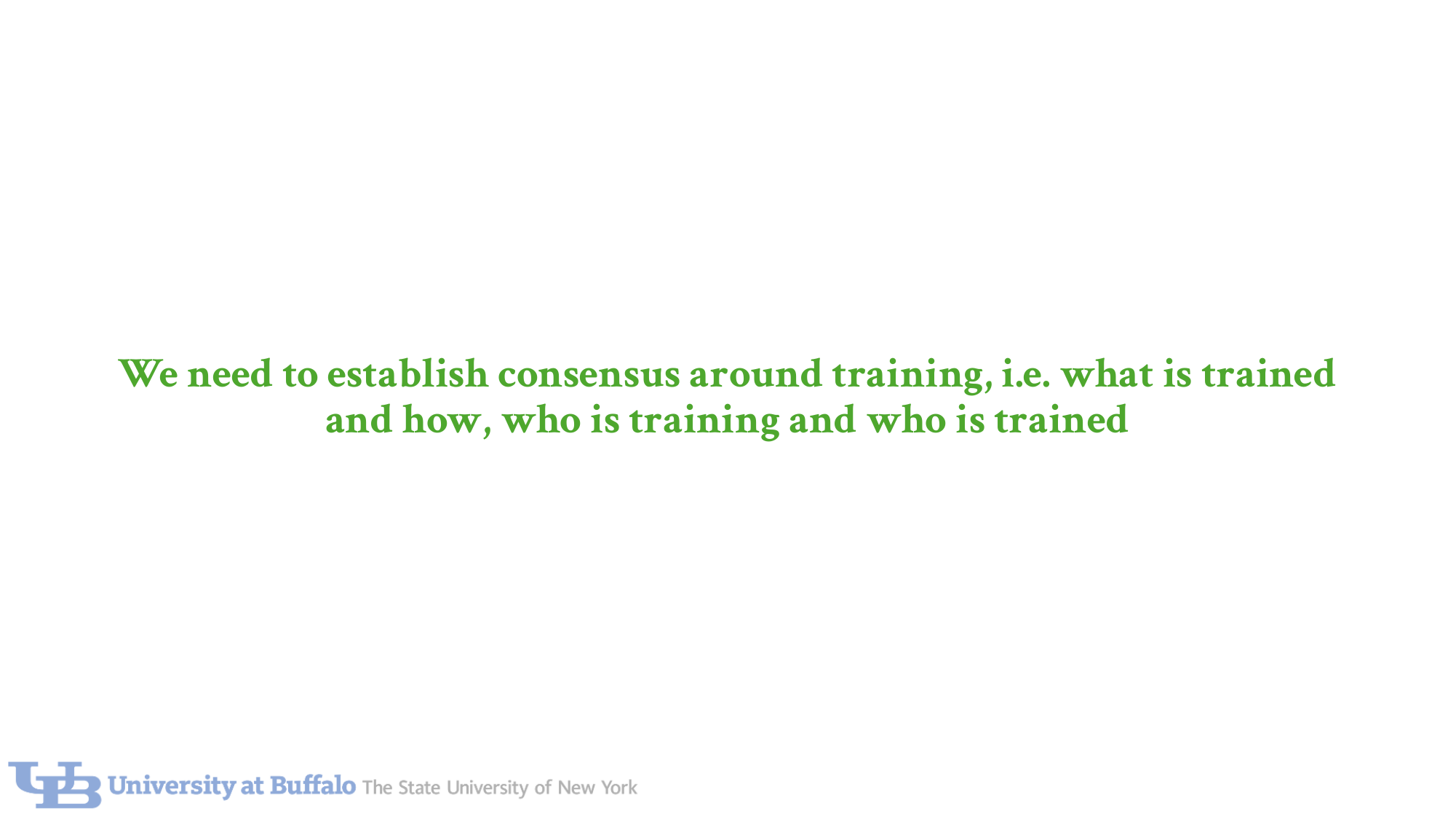

We need to establish consensus around training, i.e. what is trained and how, who is training and who is trained